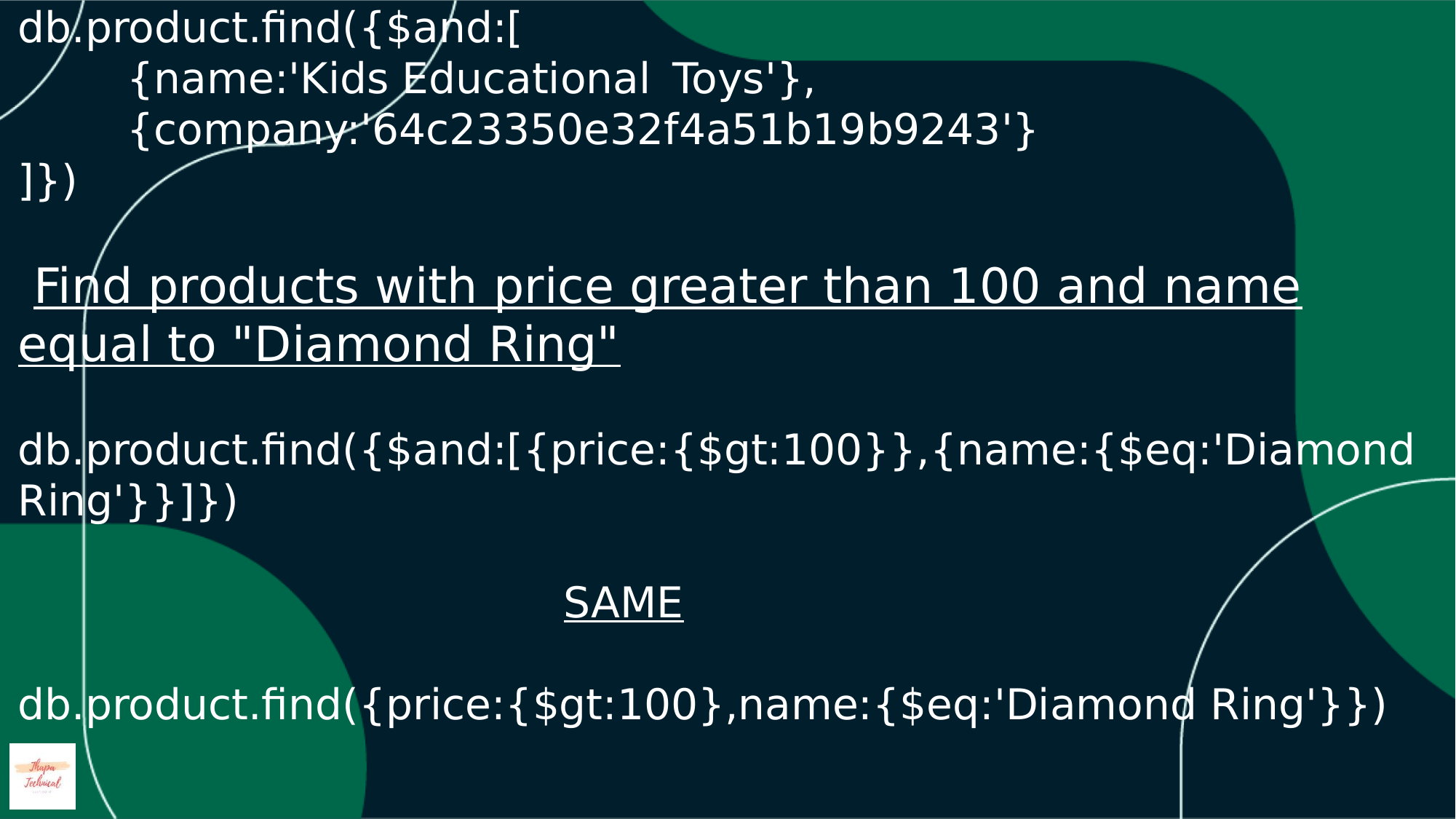

# db.product.find({$and:[ {name:'Kids Educational 	Toys'}, {company:'64c23350e32f4a51b19b9243'} ]})  Find products with price greater than 100 and name equal to "Diamond Ring" db.product.find({$and:[{price:{$gt:100}},{name:{$eq:'Diamond Ring'}}]}) SAME db.product.find({price:{$gt:100},name:{$eq:'Diamond Ring'}})